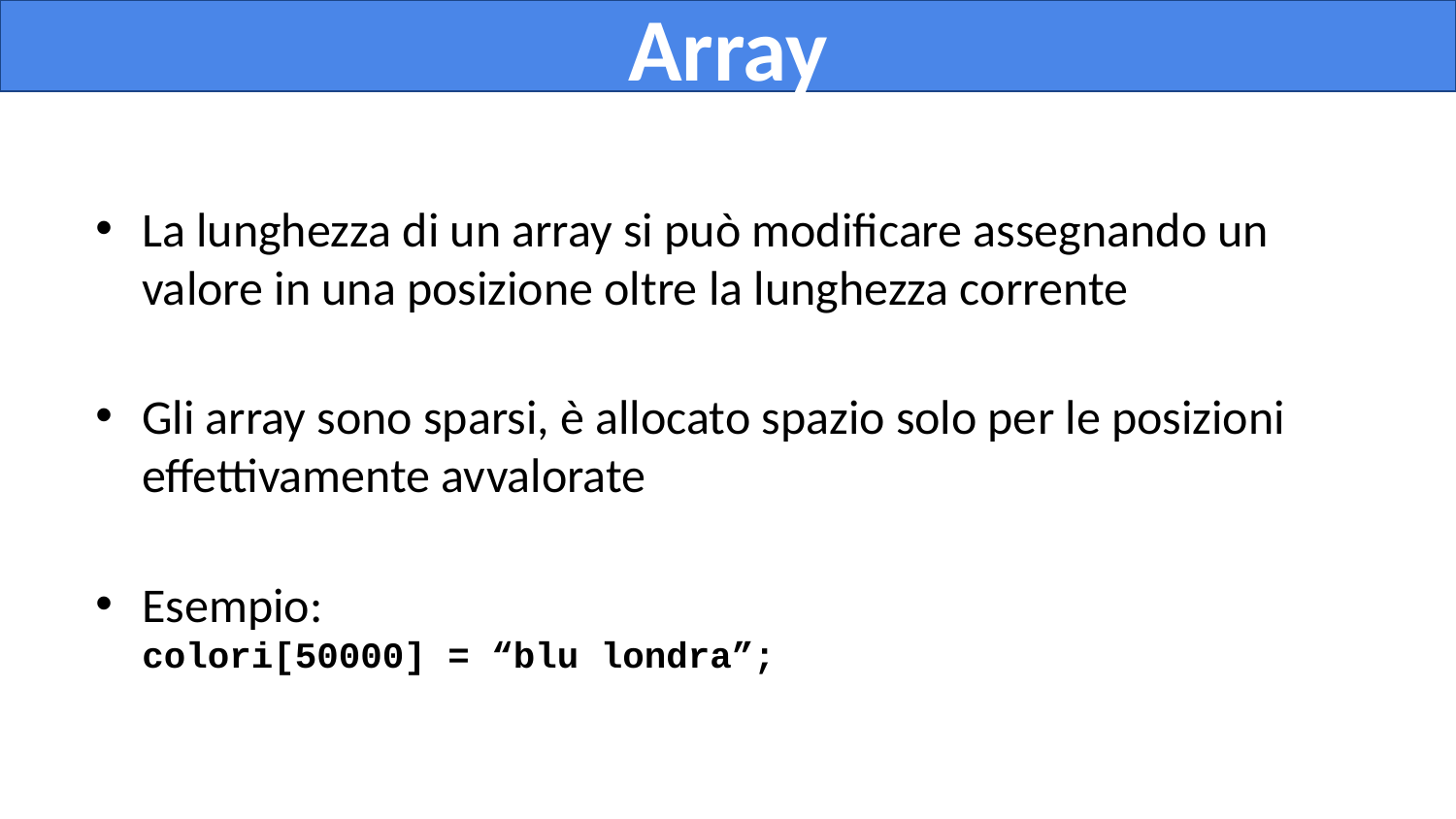

Array
La lunghezza di un array si può modificare assegnando un valore in una posizione oltre la lunghezza corrente

Gli array sono sparsi, è allocato spazio solo per le posizioni effettivamente avvalorate
Esempio:
colori[50000] = “blu londra”;